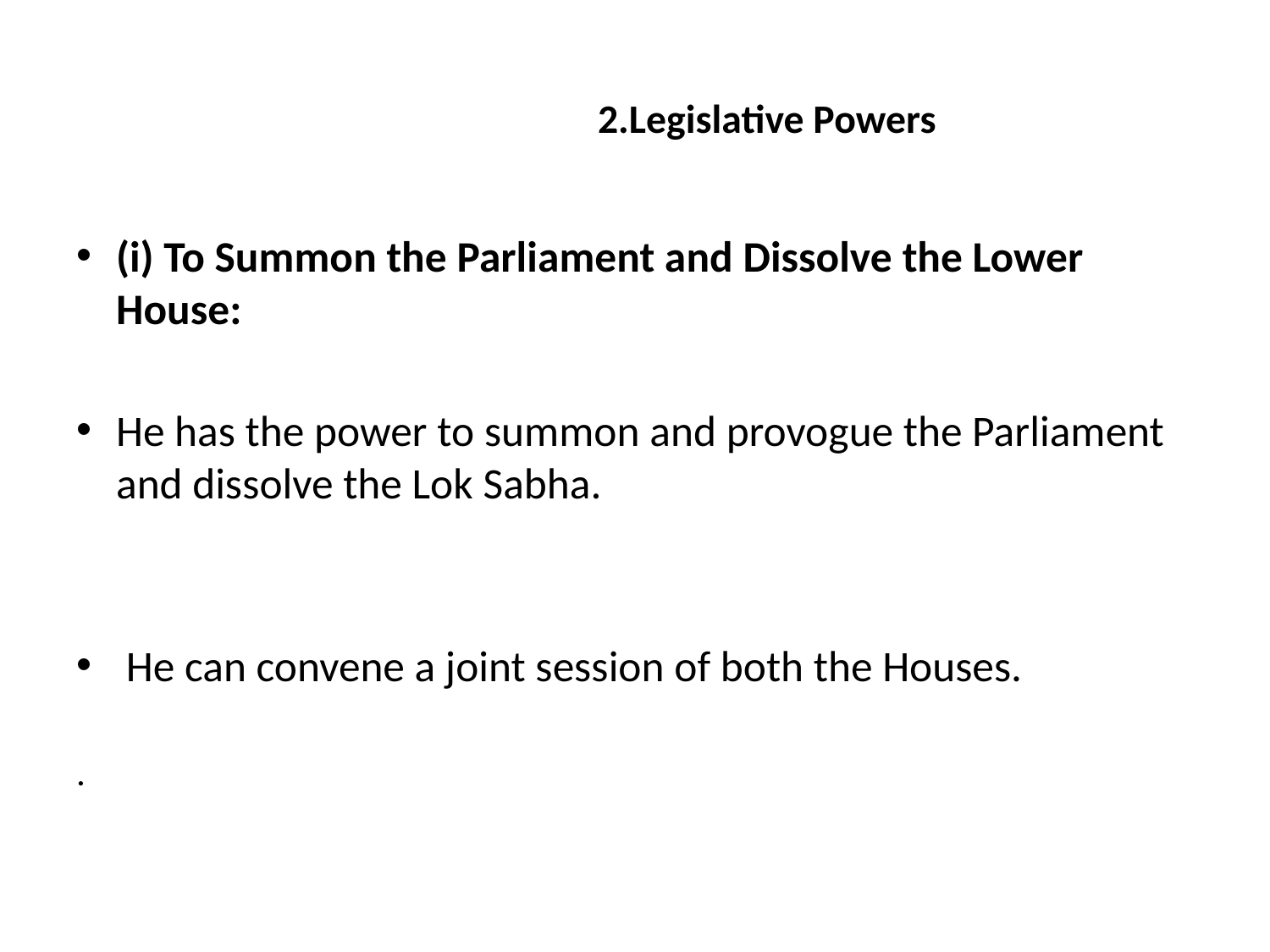

# 2.Legislative Powers
(i) To Summon the Parliament and Dissolve the Lower House:

He has the power to summon and provogue the Parliament and dissolve the Lok Sabha.

 He can convene a joint session of both the Houses.

.